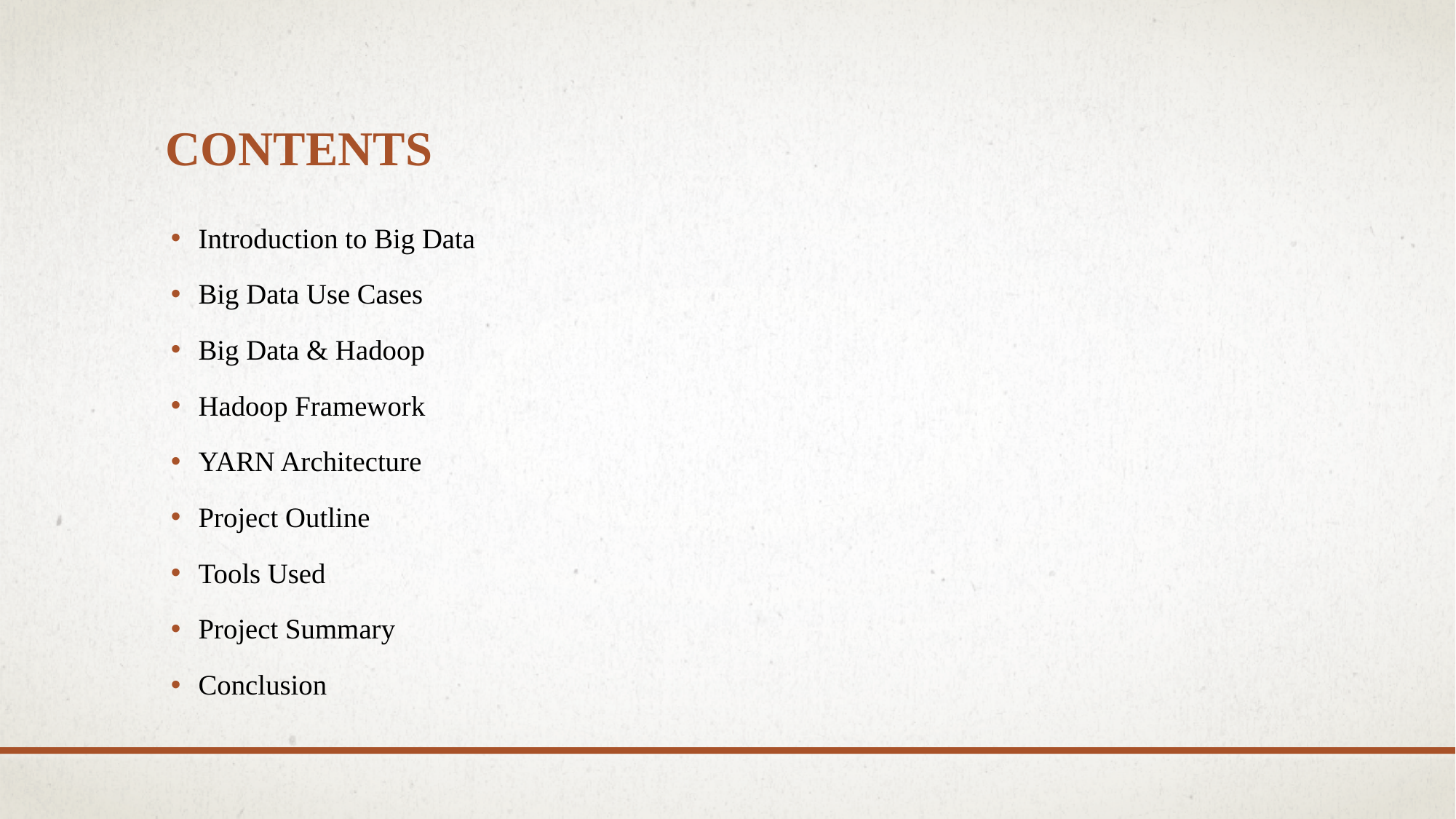

# contents
Introduction to Big Data
Big Data Use Cases
Big Data & Hadoop
Hadoop Framework
YARN Architecture
Project Outline
Tools Used
Project Summary
Conclusion